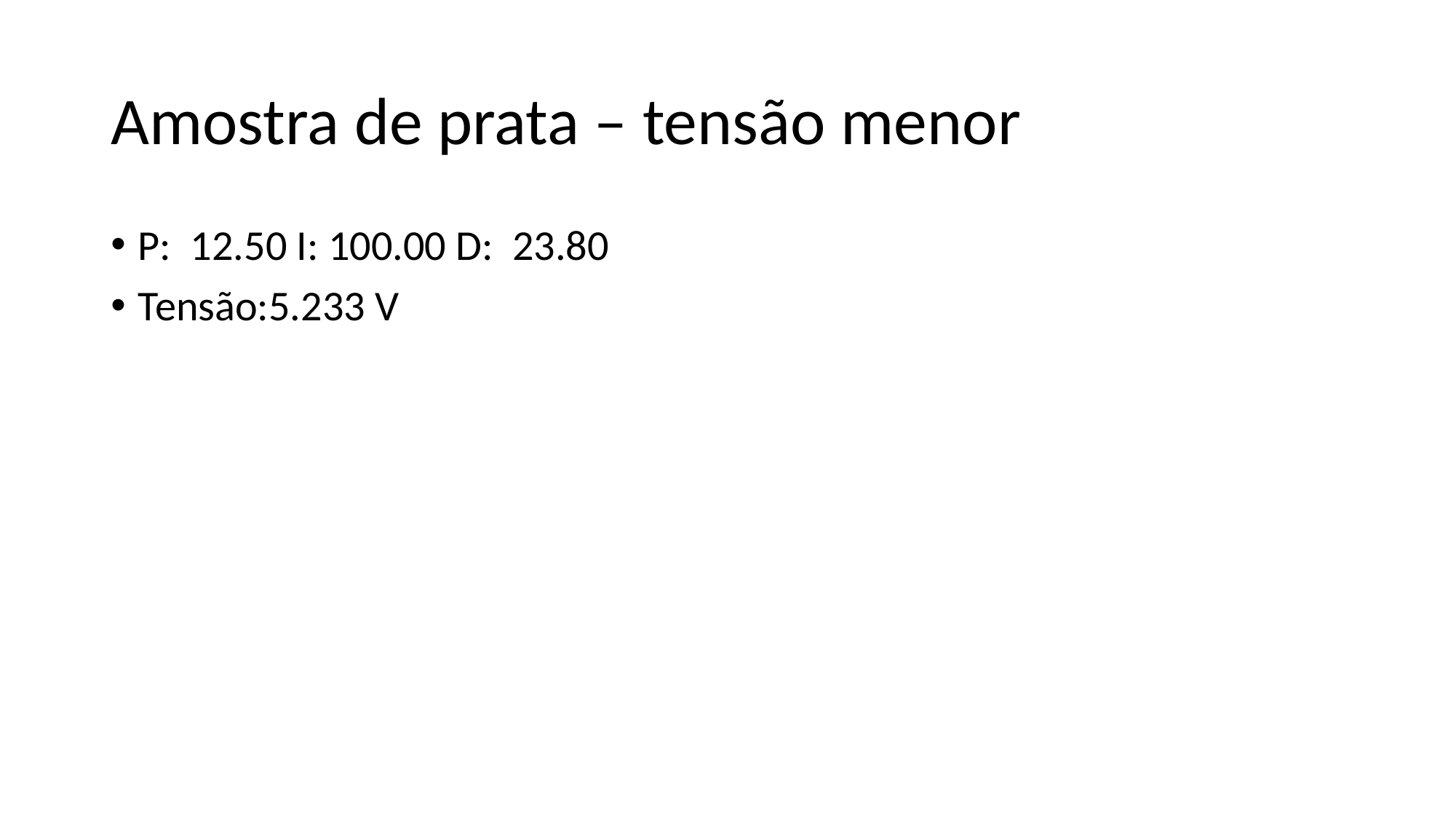

# Amostra de prata – tensão menor
P:  12.50 I: 100.00 D:  23.80
Tensão:5.233 V